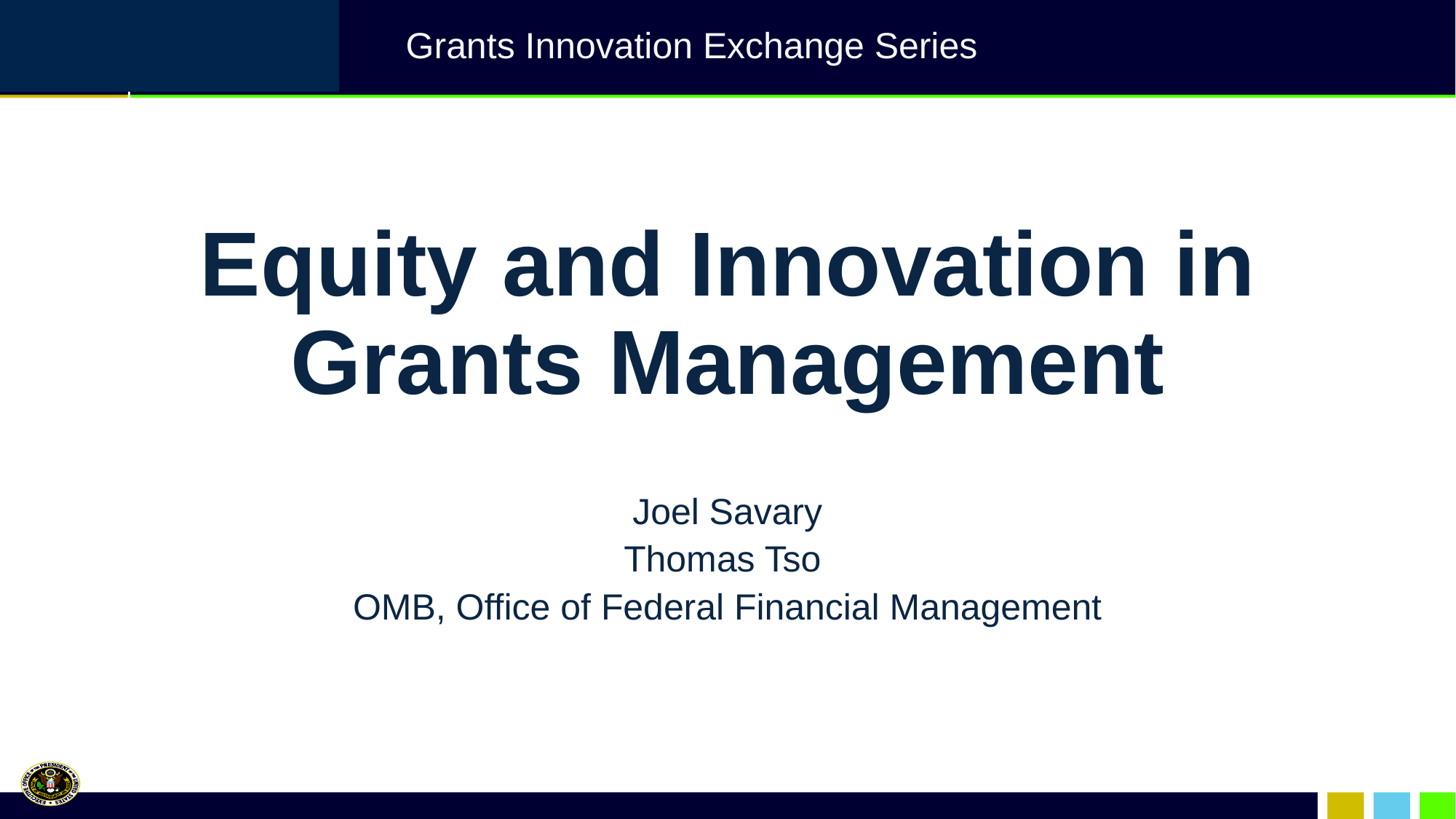

Grants Innovation Exchange Series
# Equity and Innovation in Grants Management
Joel Savary
Thomas Tso
OMB, Office of Federal Financial Management